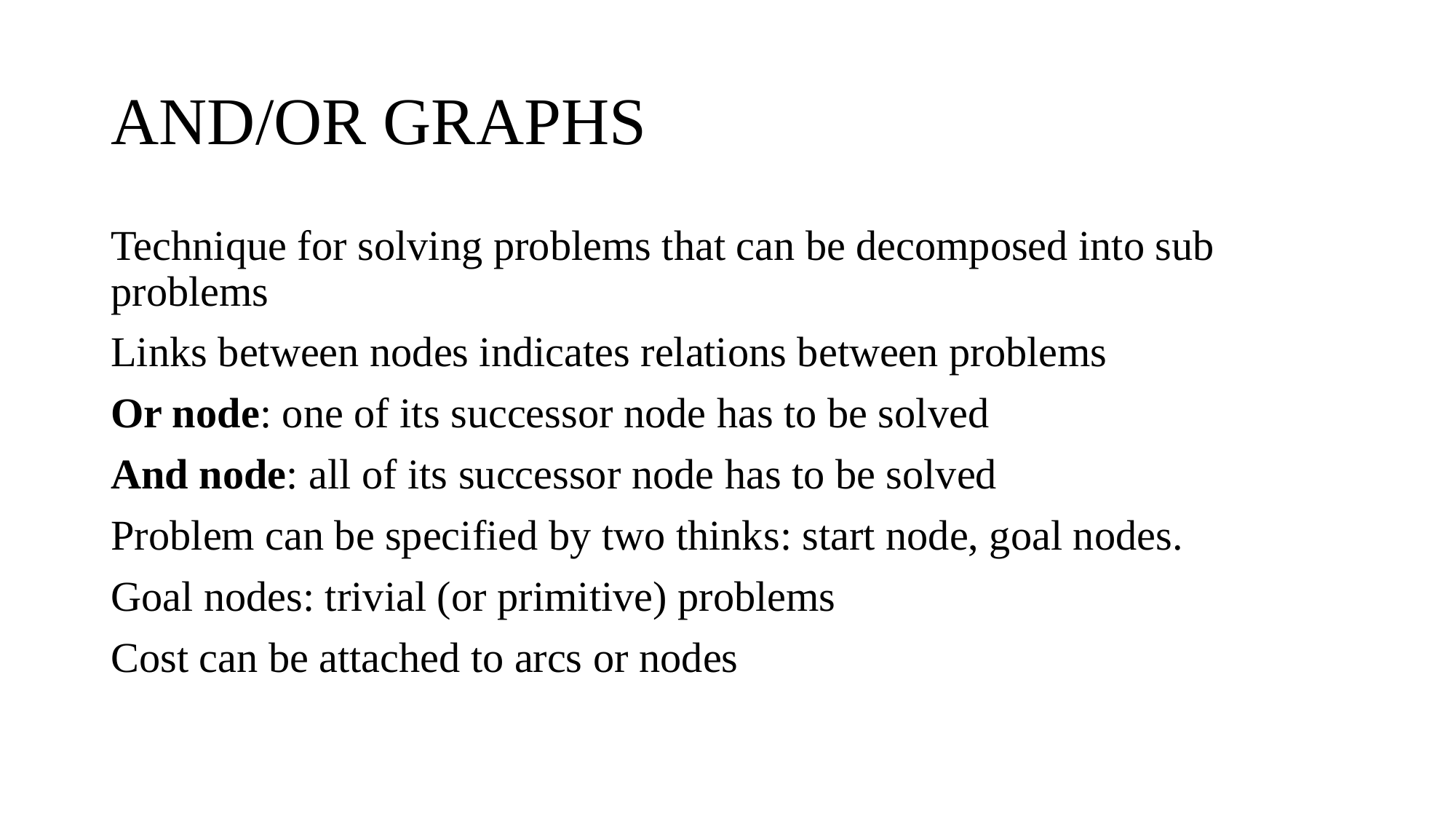

# AND/OR GRAPHS
Technique for solving problems that can be decomposed into sub problems
Links between nodes indicates relations between problems
Or node: one of its successor node has to be solved
And node: all of its successor node has to be solved
Problem can be specified by two thinks: start node, goal nodes.
Goal nodes: trivial (or primitive) problems
Cost can be attached to arcs or nodes